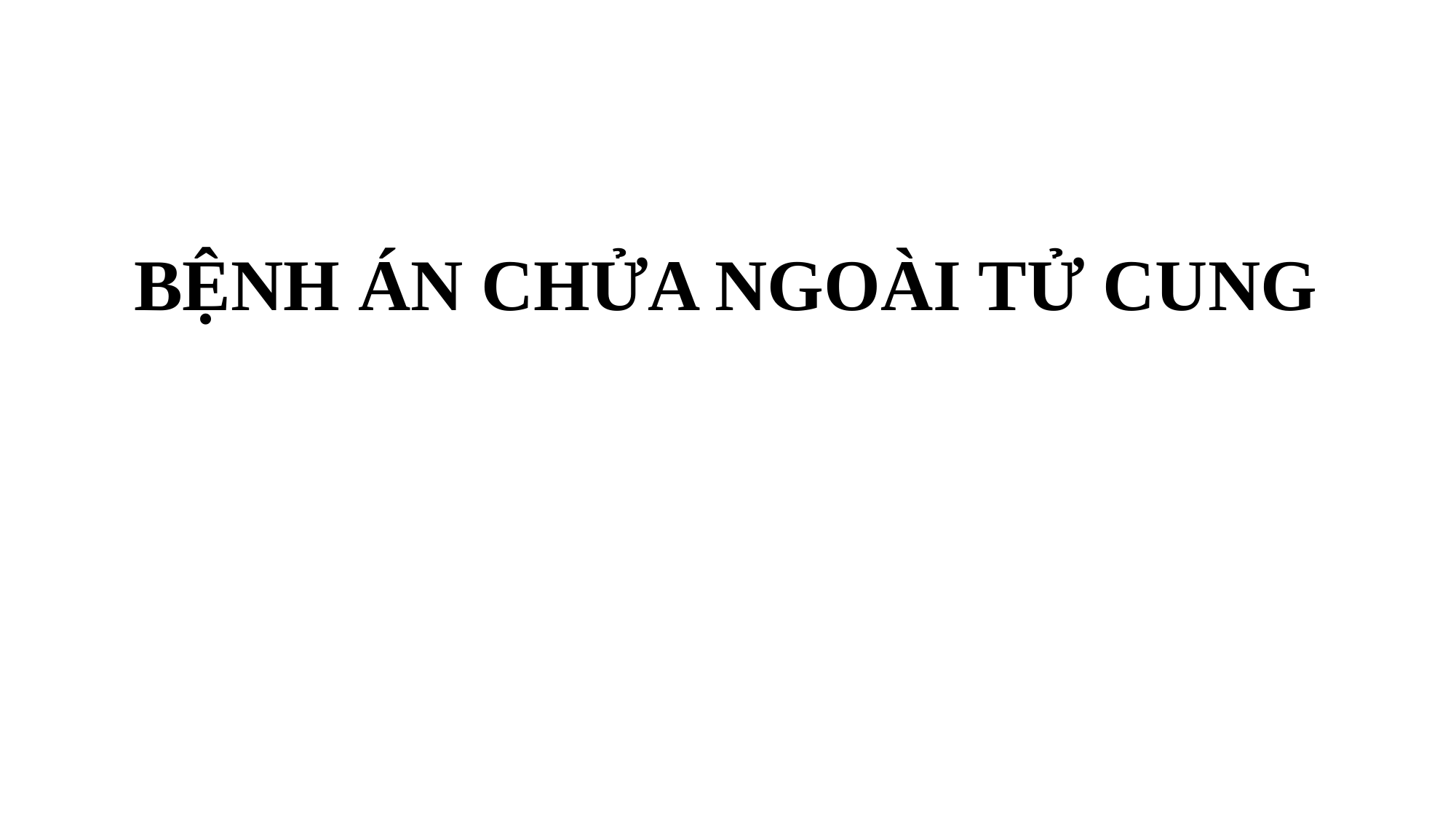

# BỆNH ÁN CHỬA NGOÀI TỬ CUNG